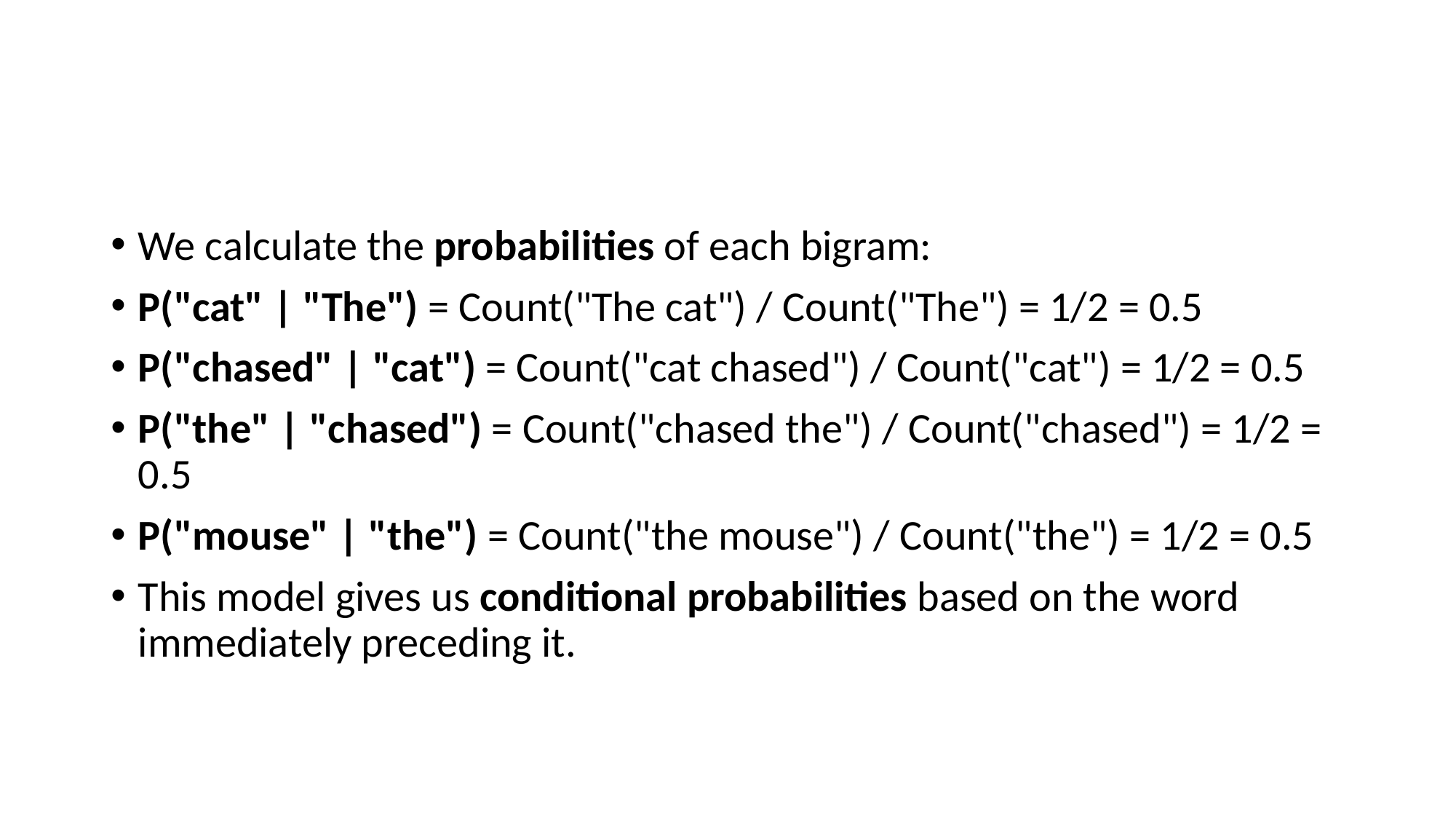

#
We calculate the probabilities of each bigram:
P("cat" | "The") = Count("The cat") / Count("The") = 1/2 = 0.5
P("chased" | "cat") = Count("cat chased") / Count("cat") = 1/2 = 0.5
P("the" | "chased") = Count("chased the") / Count("chased") = 1/2 = 0.5
P("mouse" | "the") = Count("the mouse") / Count("the") = 1/2 = 0.5
This model gives us conditional probabilities based on the word immediately preceding it.